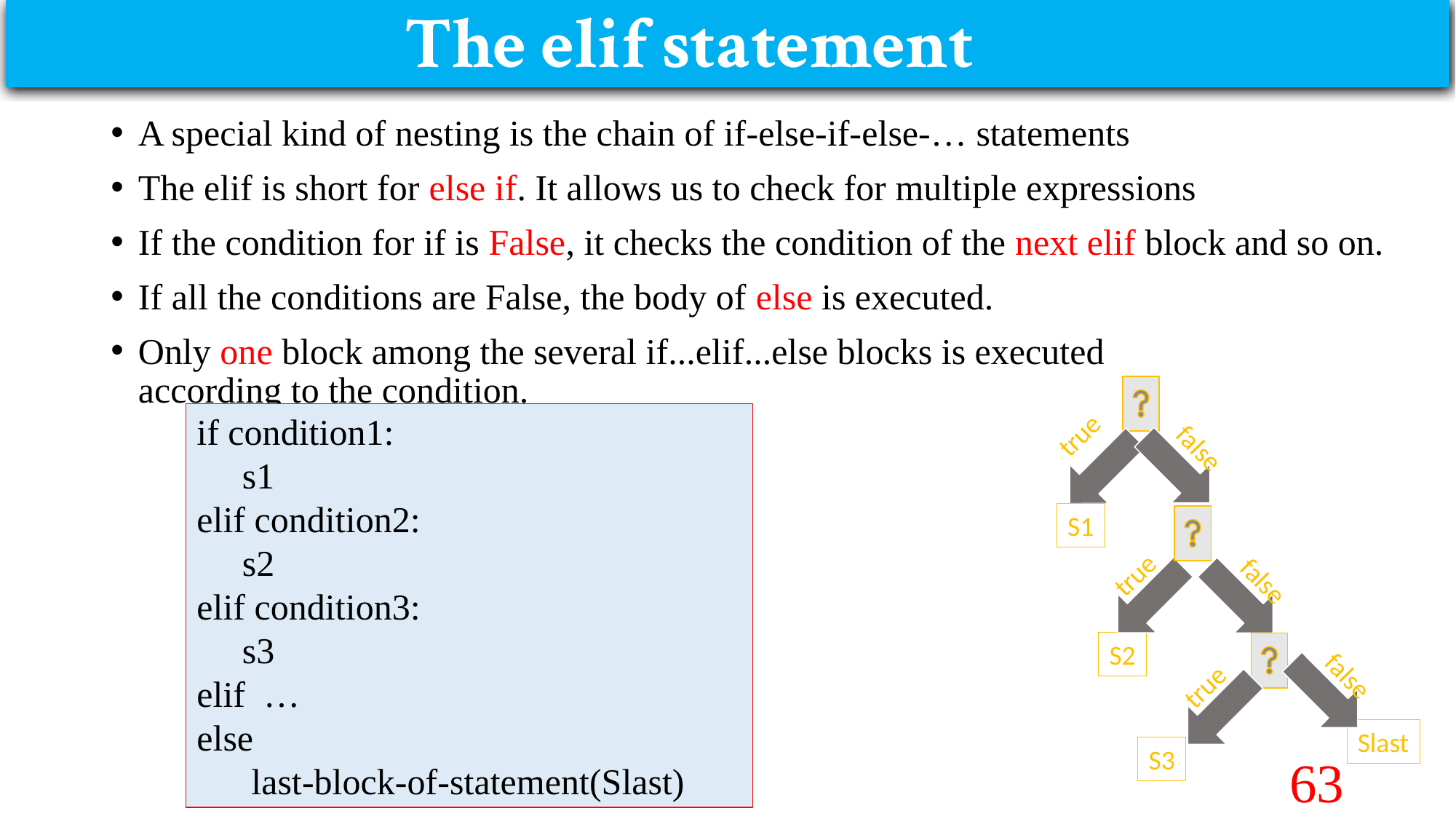

The elif statement

A special kind of nesting is the chain of if-else-if-else-… statements
The elif is short for else if. It allows us to check for multiple expressions
If the condition for if is False, it checks the condition of the next elif block and so on.
If all the conditions are False, the body of else is executed.
Only one block among the several if...elif...else blocks is executed
according to the condition.

if condition1:
     s1
elif condition2:
     s2
elif condition3:
     s3
elif  …
else
      last-block-of-statement(Slast)

true
false

S1

true
false

S2

false
true

Slast
S3
63